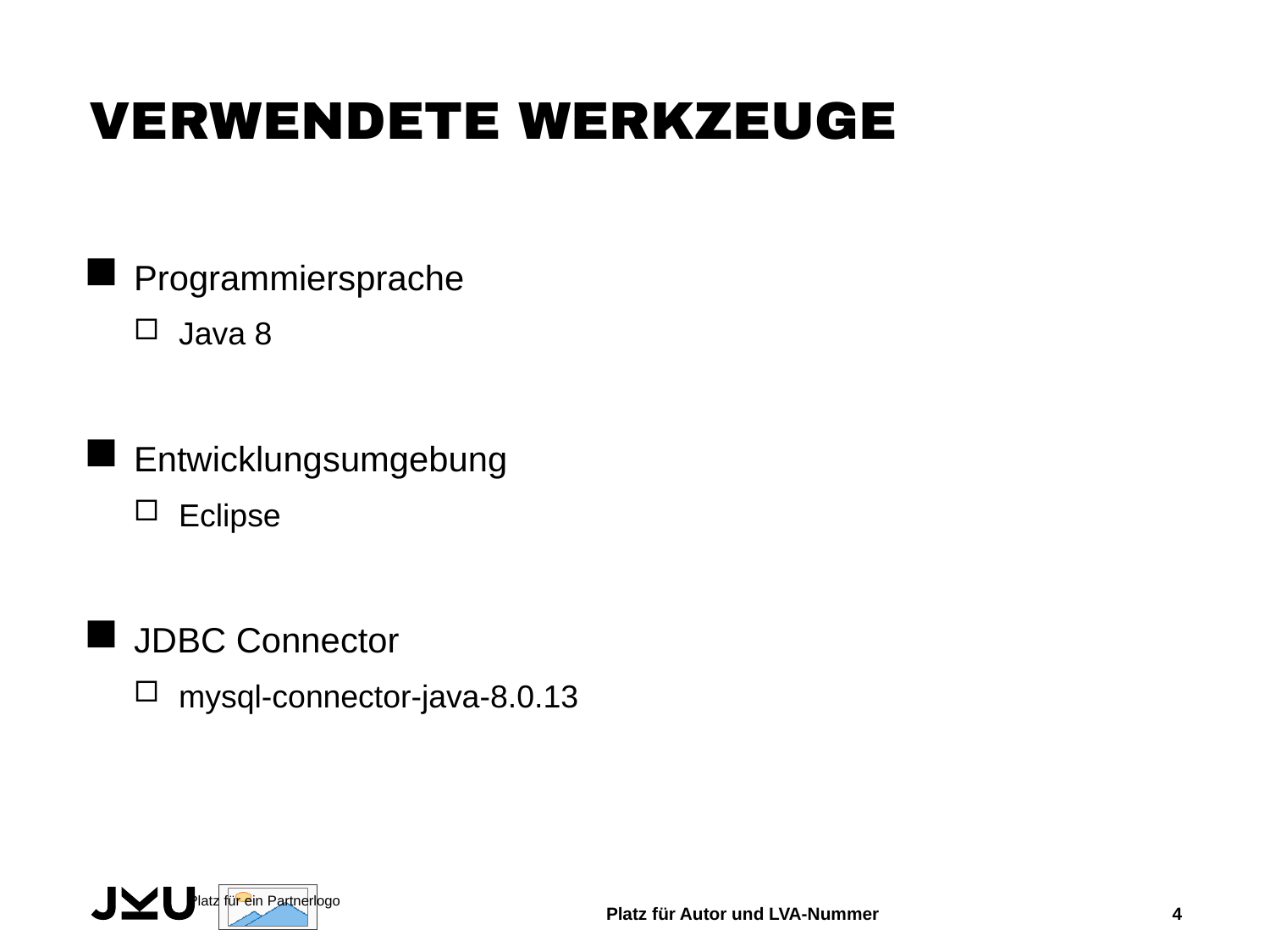

# Verwendete Werkzeuge
Programmiersprache
Java 8

Entwicklungsumgebung
Eclipse

JDBC Connector
mysql-connector-java-8.0.13

Platz für Autor und LVA-Nummer
4